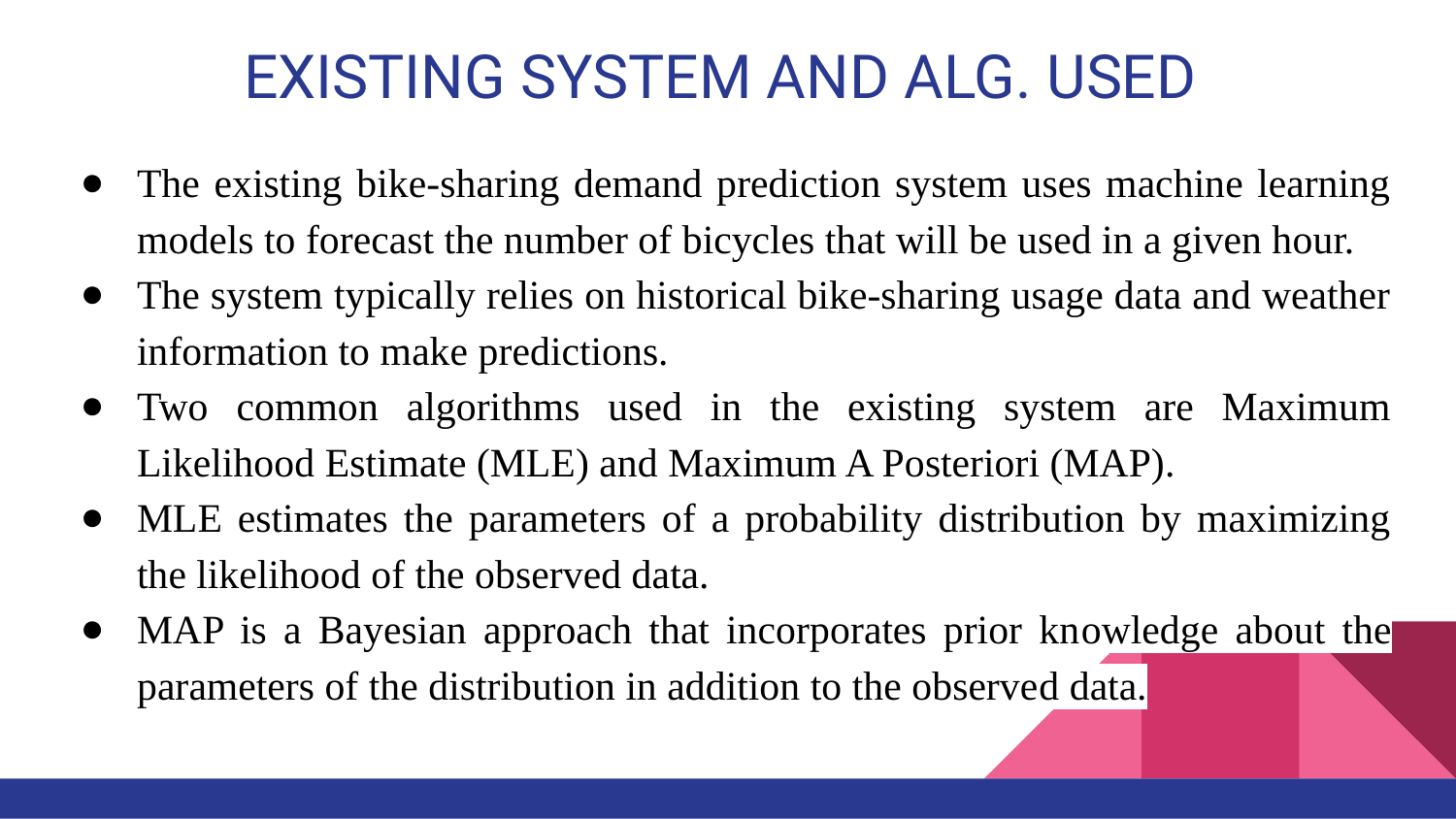

# EXISTING SYSTEM AND ALG. USED
The existing bike-sharing demand prediction system uses machine learning models to forecast the number of bicycles that will be used in a given hour.
The system typically relies on historical bike-sharing usage data and weather information to make predictions.
Two common algorithms used in the existing system are Maximum Likelihood Estimate (MLE) and Maximum A Posteriori (MAP).
MLE estimates the parameters of a probability distribution by maximizing the likelihood of the observed data.
MAP is a Bayesian approach that incorporates prior knowledge about the parameters of the distribution in addition to the observed data.